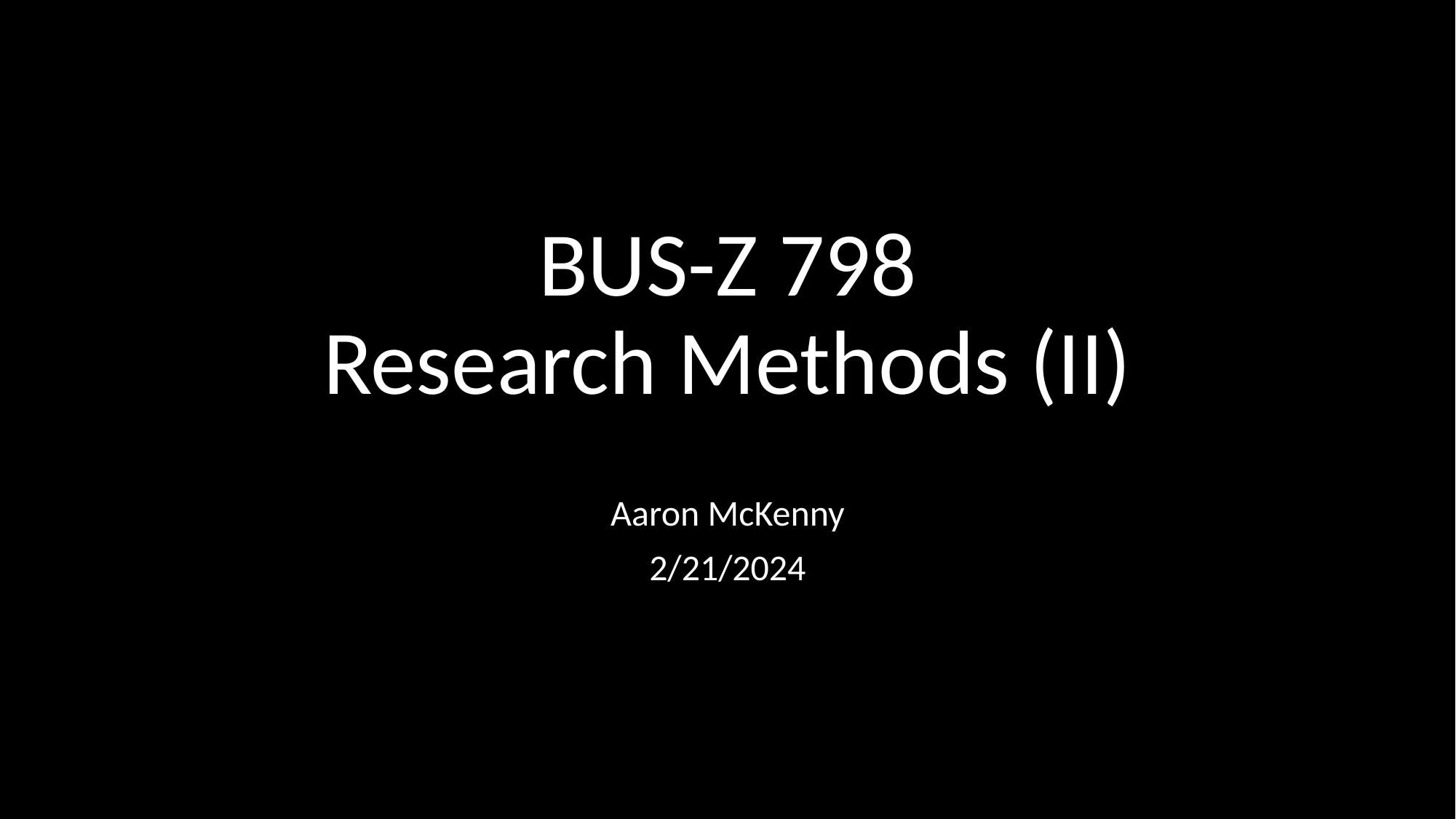

# BUS-Z 798 Research Methods (II)

Aaron McKenny
2/21/2024